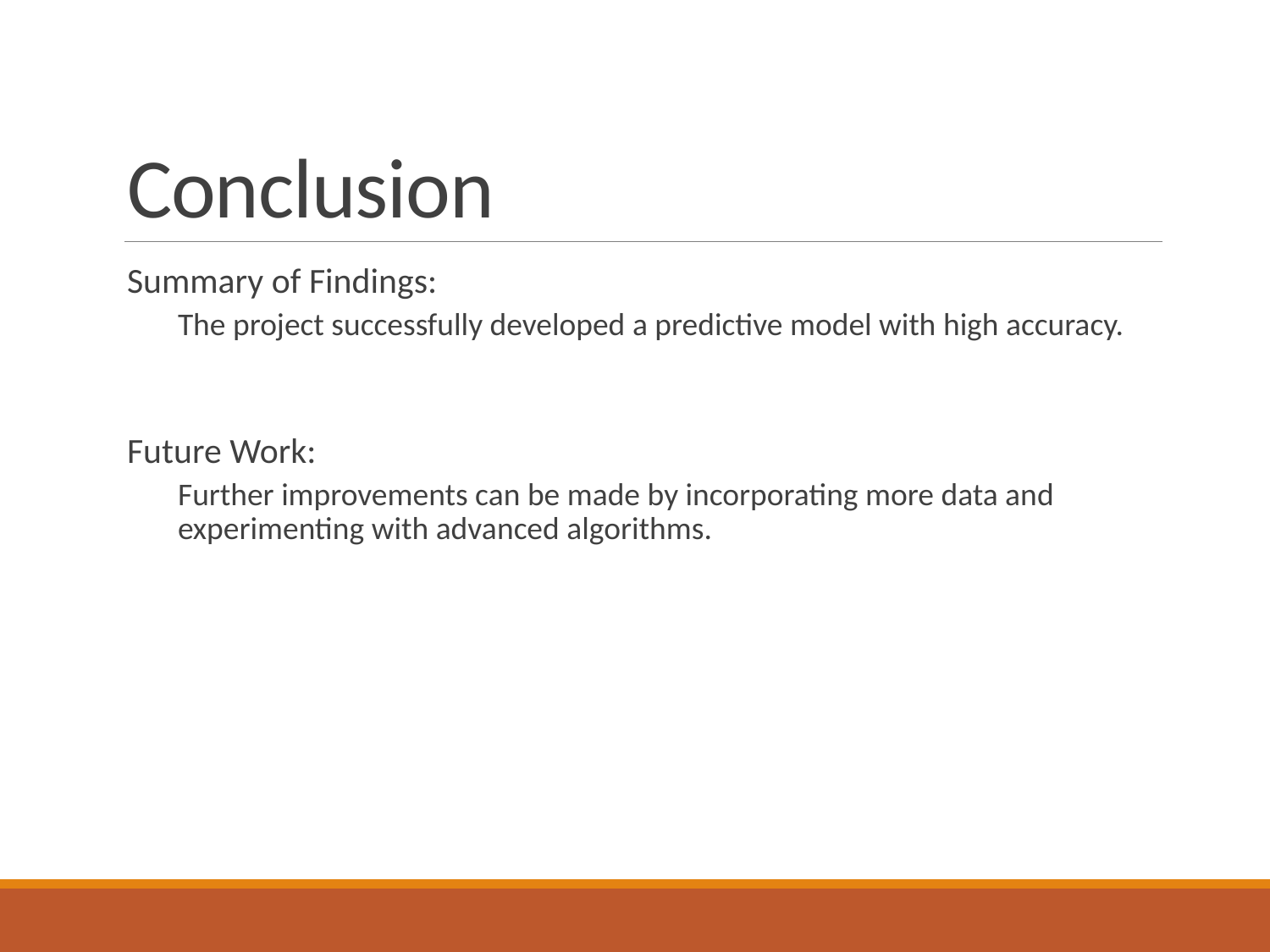

# Conclusion
Summary of Findings:
The project successfully developed a predictive model with high accuracy.

Future Work:
Further improvements can be made by incorporating more data and experimenting with advanced algorithms.